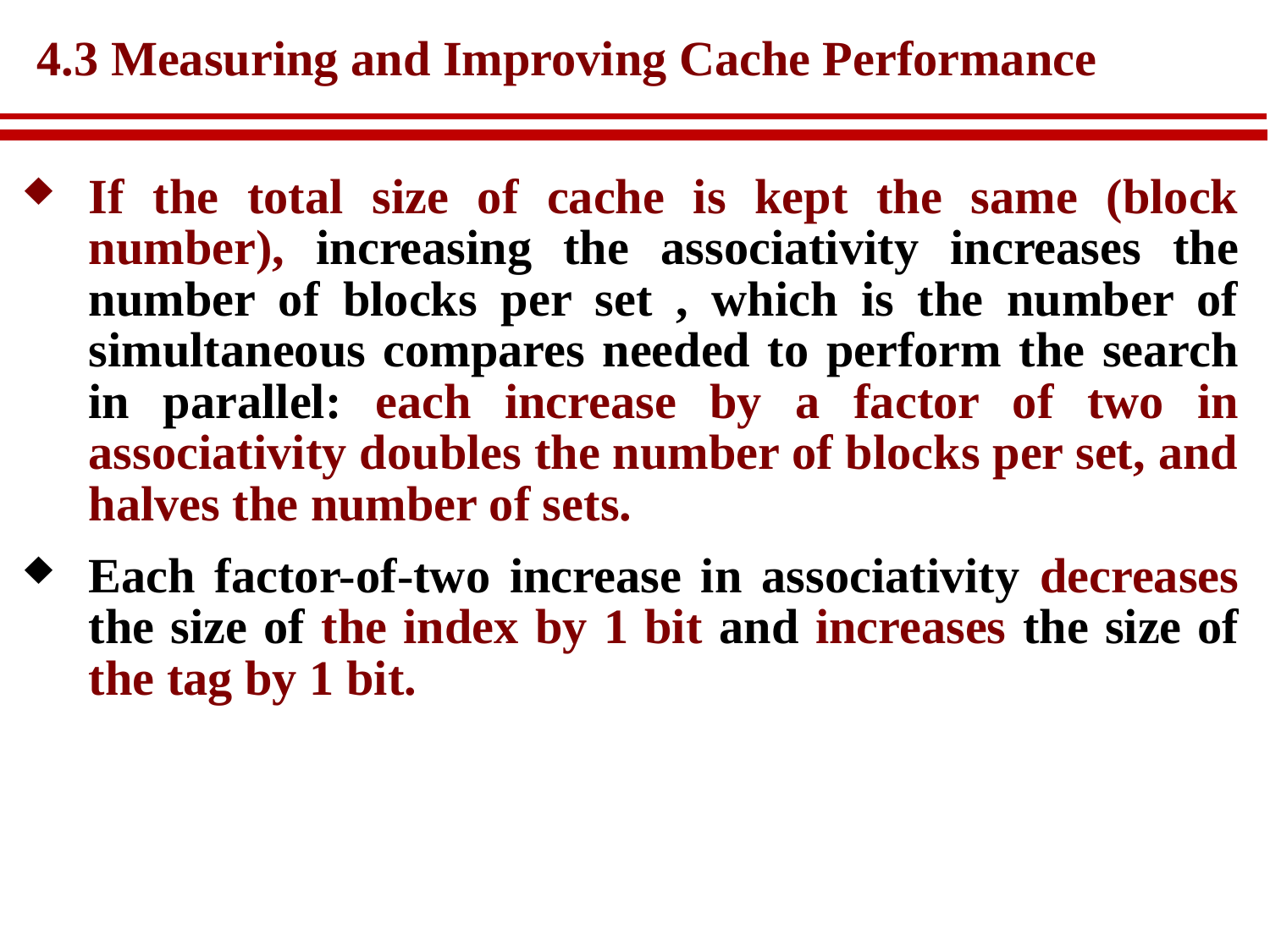

# 4.3 Measuring and Improving Cache Performance
If the total size of cache is kept the same (block number), increasing the associativity increases the number of blocks per set , which is the number of simultaneous compares needed to perform the search in parallel: each increase by a factor of two in associativity doubles the number of blocks per set, and halves the number of sets.
Each factor-of-two increase in associativity decreases the size of the index by 1 bit and increases the size of the tag by 1 bit.